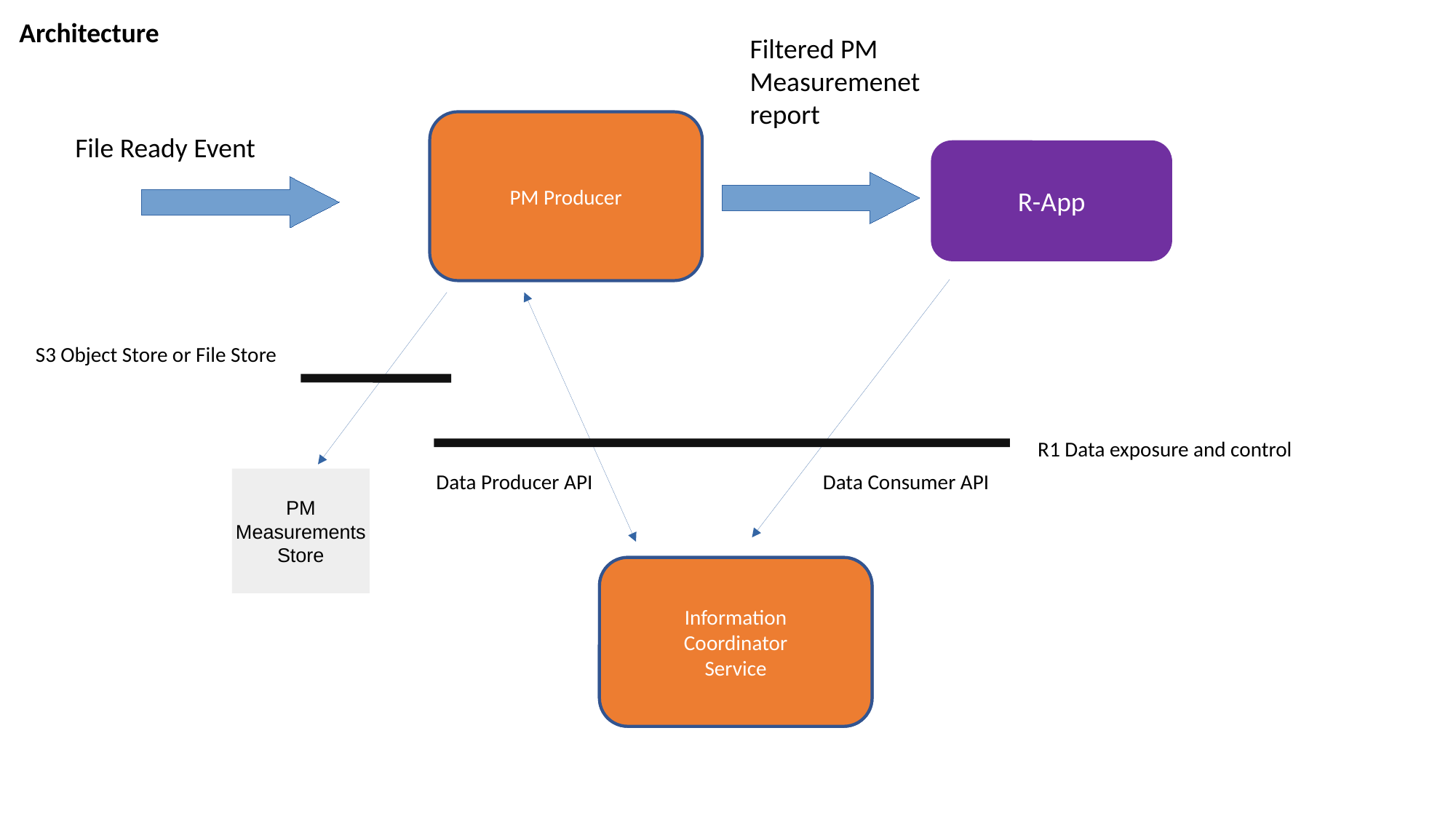

Architecture
Filtered PM Measuremenet report
Filtered PM Measuremenet report
Filtered PM Measuremenet report
PM Producer
File Ready Event
R-App

S3 Object Store or File Store

R1 Data exposure and control

Data Producer API
Data Consumer API
PM Measurements Store
Enrichment
Coordinator
Service
Information
Coordinator
Service